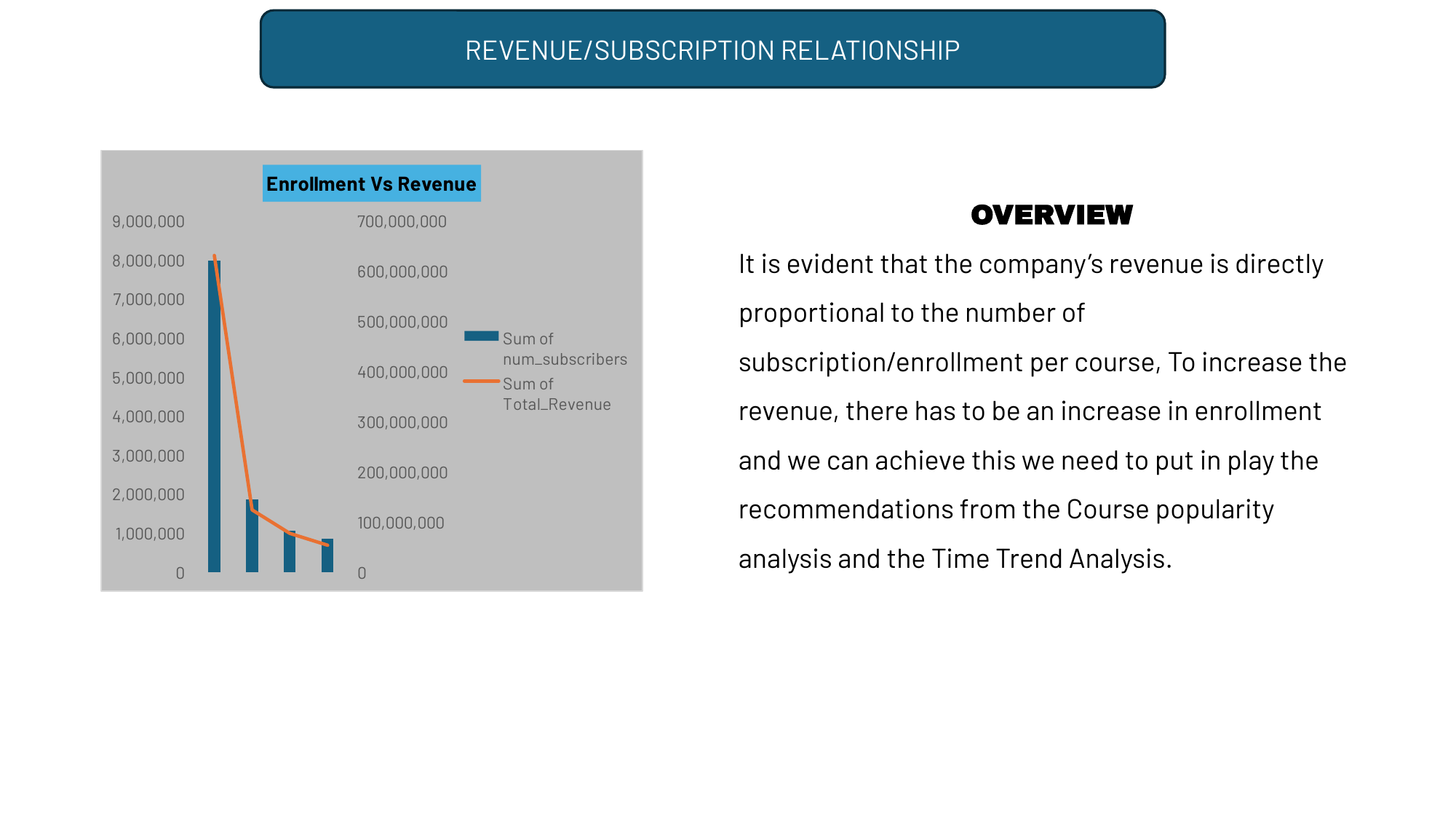

REVENUE/SUBSCRIPTION RELATIONSHIP

### Chart: Enrollment Vs Revenue

| Category | Sum of num_subscribers | Sum of Total_Revenue |
|---|---|---|
| Web Development | 7980572.0 | 630843775.0 |
| Business Finance | 1868711.0 | 123735315.0 |
| Graphic Design | 1063148.0 | 76983170.0 |
| Musical Instruments | 846689.0 | 53359055.0 |
OVERVIEW
It is evident that the company’s revenue is directly proportional to the number of subscription/enrollment per course, To increase the revenue, there has to be an increase in enrollment and we can achieve this we need to put in play the recommendations from the Course popularity analysis and the Time Trend Analysis.